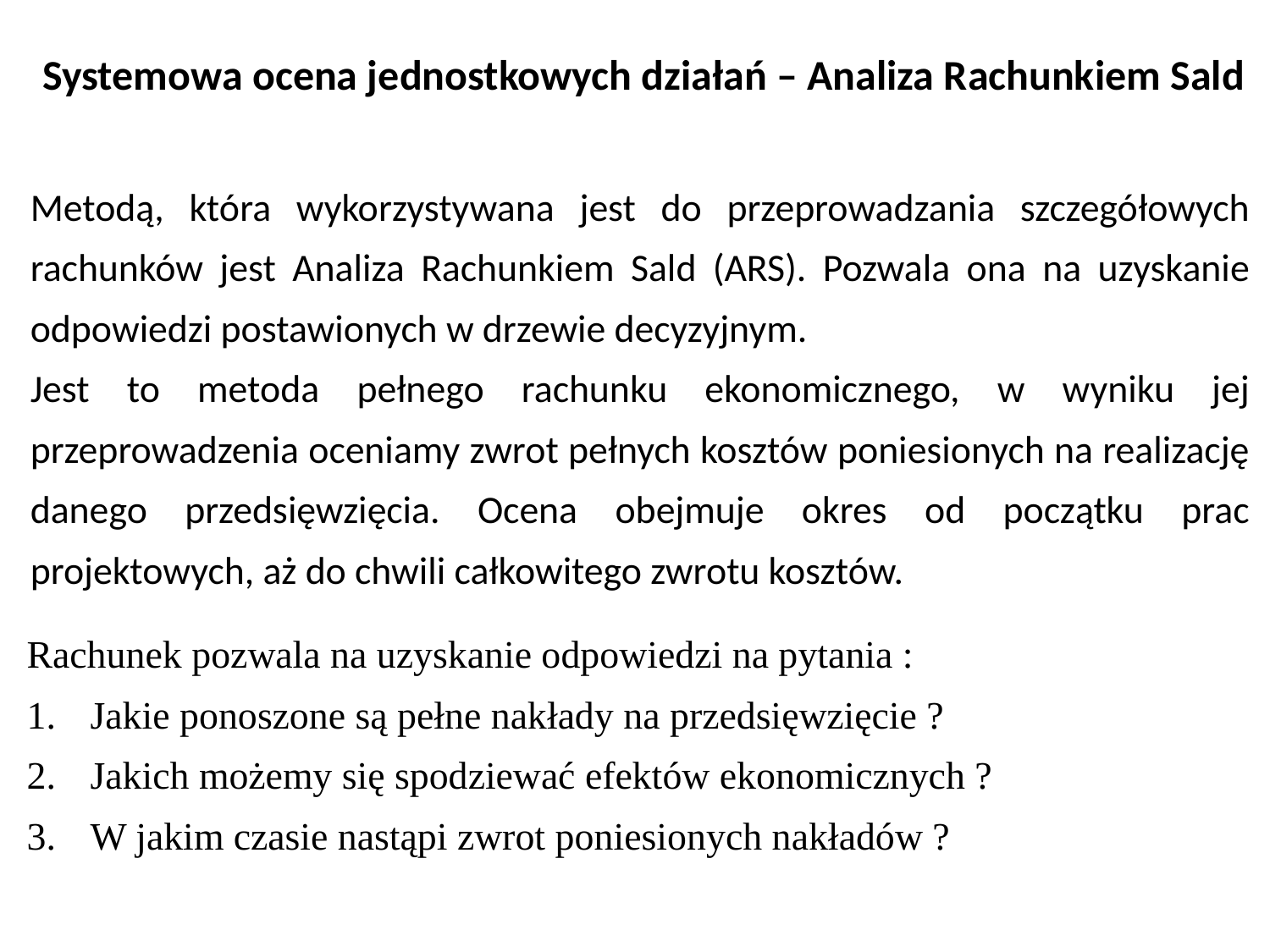

Systemowa ocena jednostkowych działań – Analiza Rachunkiem Sald
Metodą, która wykorzystywana jest do przeprowadzania szczegółowych rachunków jest Analiza Rachunkiem Sald (ARS). Pozwala ona na uzyskanie odpowiedzi postawionych w drzewie decyzyjnym.
Jest to metoda pełnego rachunku ekonomicznego, w wyniku jej przeprowadzenia oceniamy zwrot pełnych kosztów poniesionych na realizację danego przedsięwzięcia. Ocena obejmuje okres od początku prac projektowych, aż do chwili całkowitego zwrotu kosztów.
Rachunek pozwala na uzyskanie odpowiedzi na pytania :
Jakie ponoszone są pełne nakłady na przedsięwzięcie ?
Jakich możemy się spodziewać efektów ekonomicznych ?
W jakim czasie nastąpi zwrot poniesionych nakładów ?